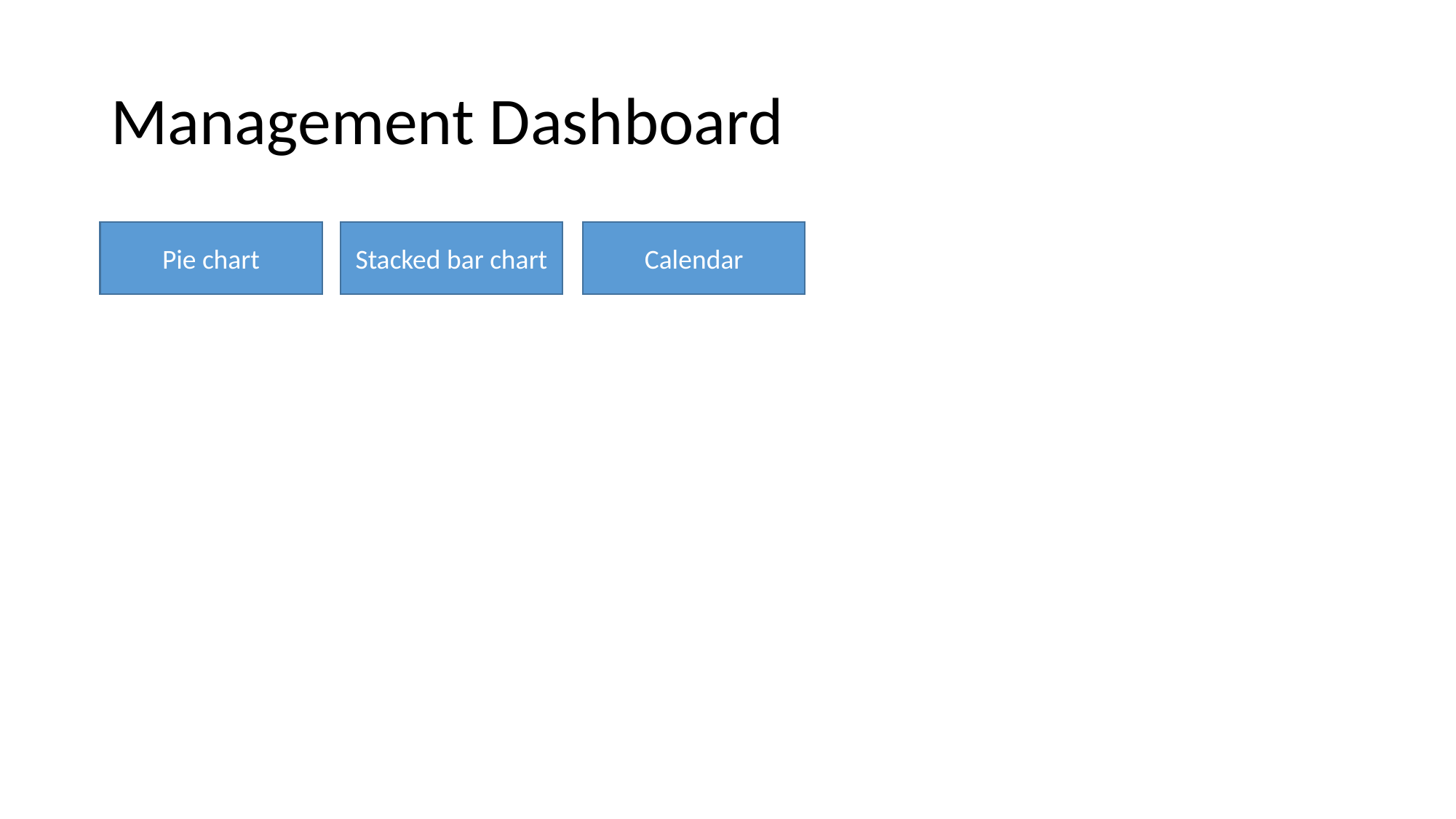

# Management Dashboard
Stacked bar chart
Calendar
Pie chart